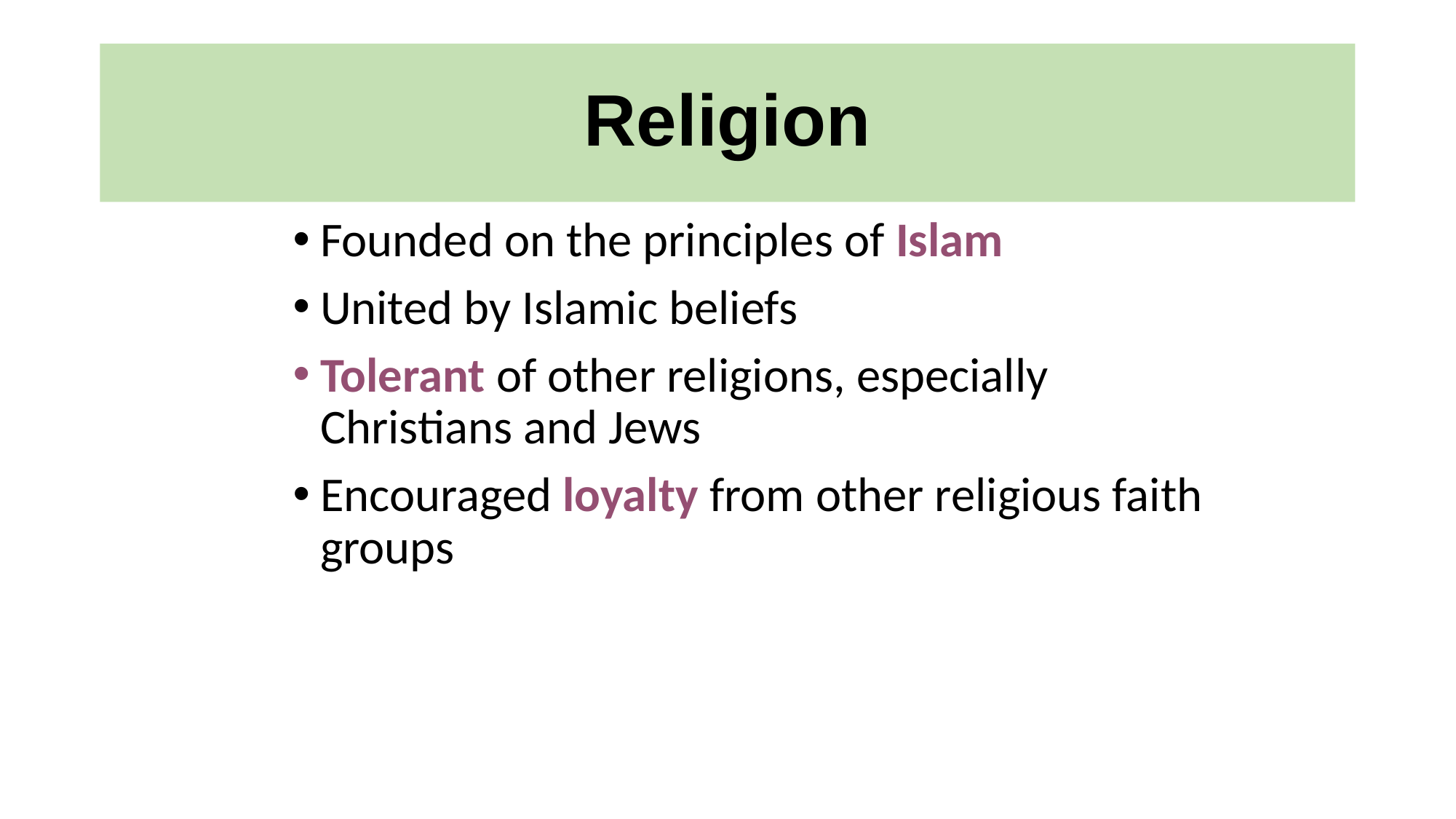

# Religion
Founded on the principles of Islam
United by Islamic beliefs
Tolerant of other religions, especially Christians and Jews
Encouraged loyalty from other religious faith groups